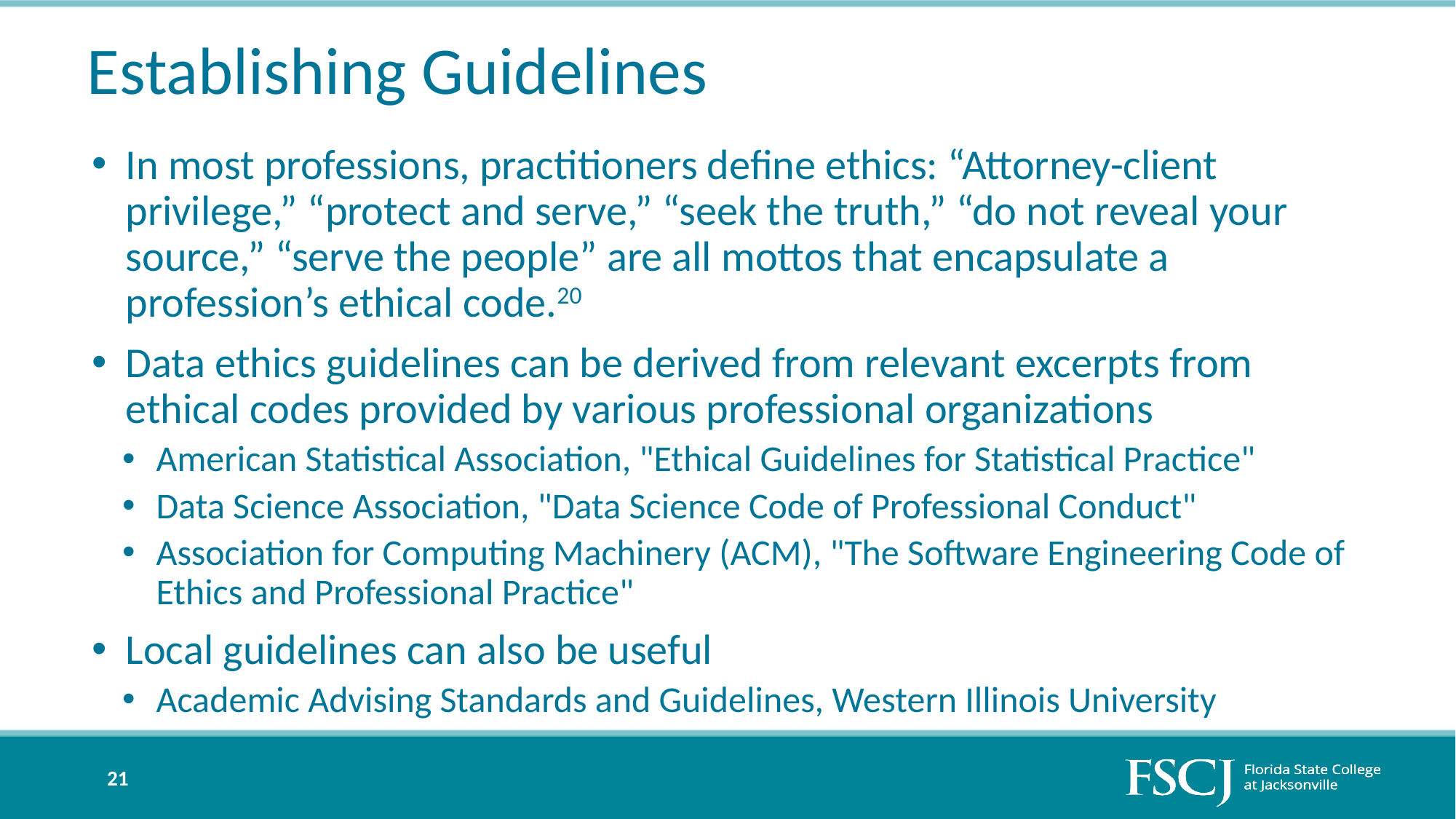

# Establishing Guidelines
In most professions, practitioners define ethics: “Attorney-client privilege,” “protect and serve,” “seek the truth,” “do not reveal your source,” “serve the people” are all mottos that encapsulate a profession’s ethical code.20
Data ethics guidelines can be derived from relevant excerpts from ethical codes provided by various professional organizations
American Statistical Association, "Ethical Guidelines for Statistical Practice"
Data Science Association, "Data Science Code of Professional Conduct"
Association for Computing Machinery (ACM), "The Software Engineering Code of Ethics and Professional Practice"
Local guidelines can also be useful
Academic Advising Standards and Guidelines, Western Illinois University